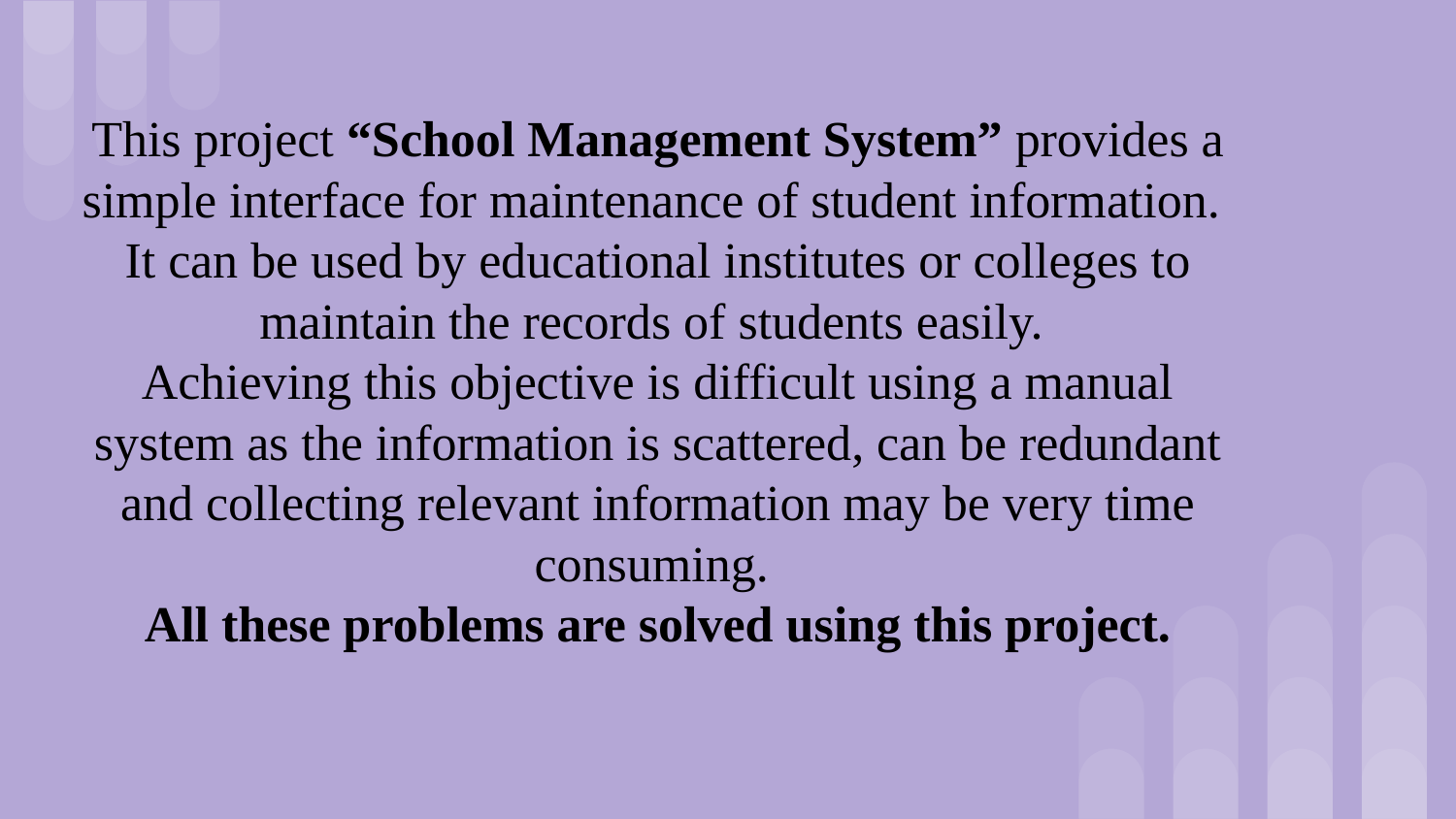

# This project “School Management System” provides a simple interface for maintenance of student information.
It can be used by educational institutes or colleges to maintain the records of students easily.
Achieving this objective is difficult using a manual system as the information is scattered, can be redundant and collecting relevant information may be very time consuming.
All these problems are solved using this project.